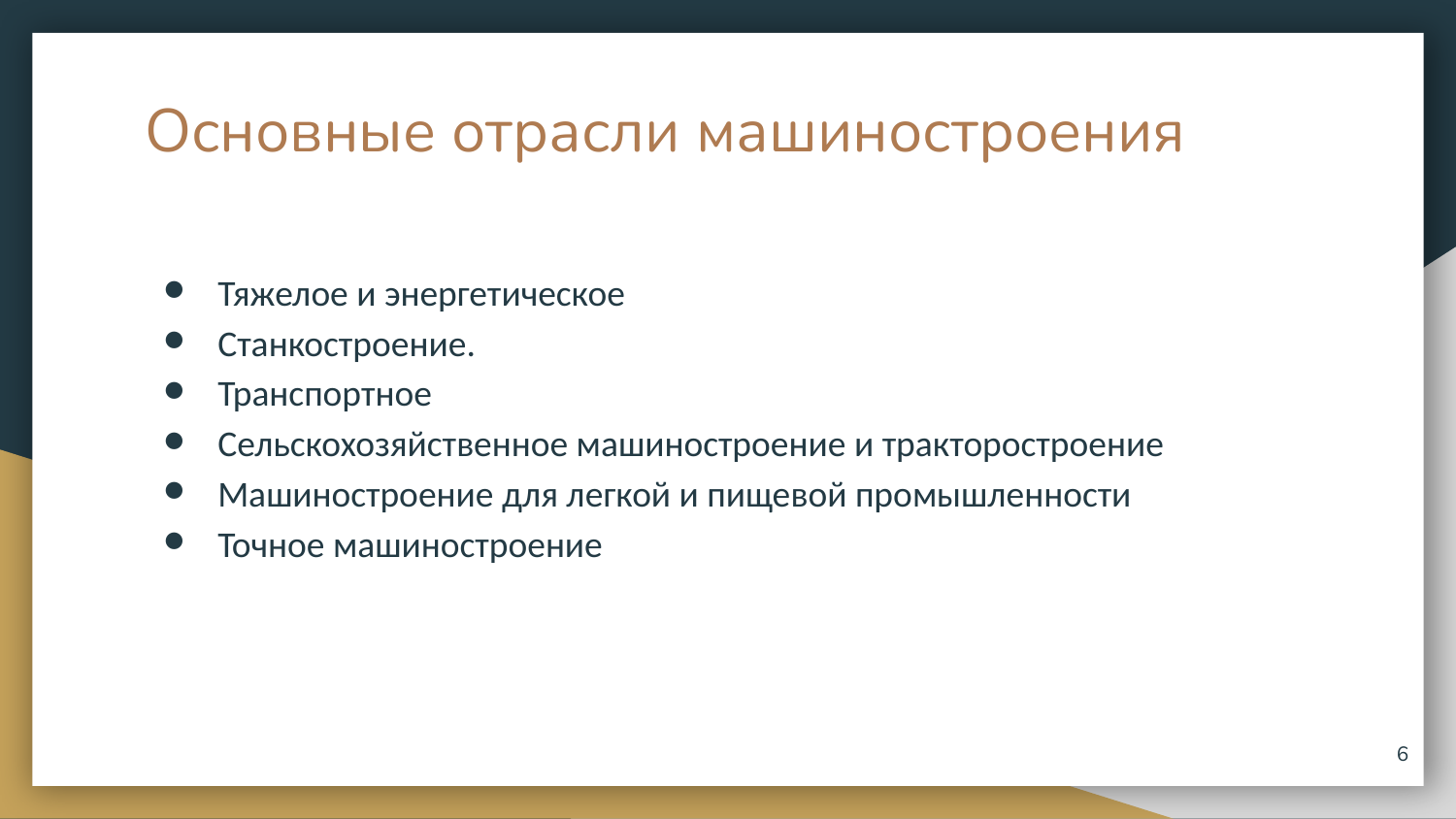

# Основные отрасли машиностроения
Тяжелое и энергетическое
Станкостроение.
Транспортное
Сельскохозяйственное машиностроение и тракторостроение
Машиностроение для легкой и пищевой промышленности
Точное машиностроение
6